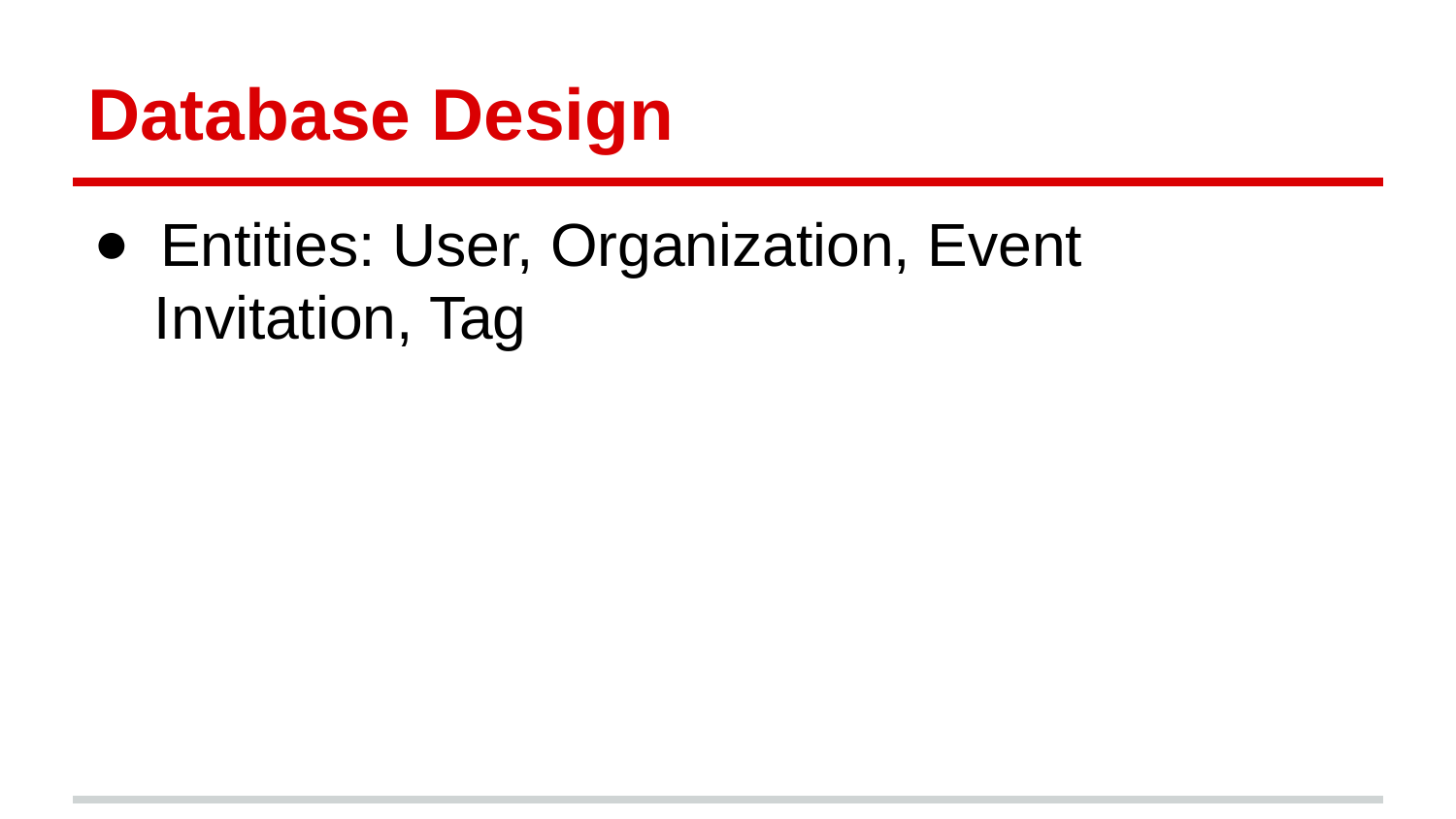

# Database Design
Entities: User, Organization, Event
    Invitation, Tag